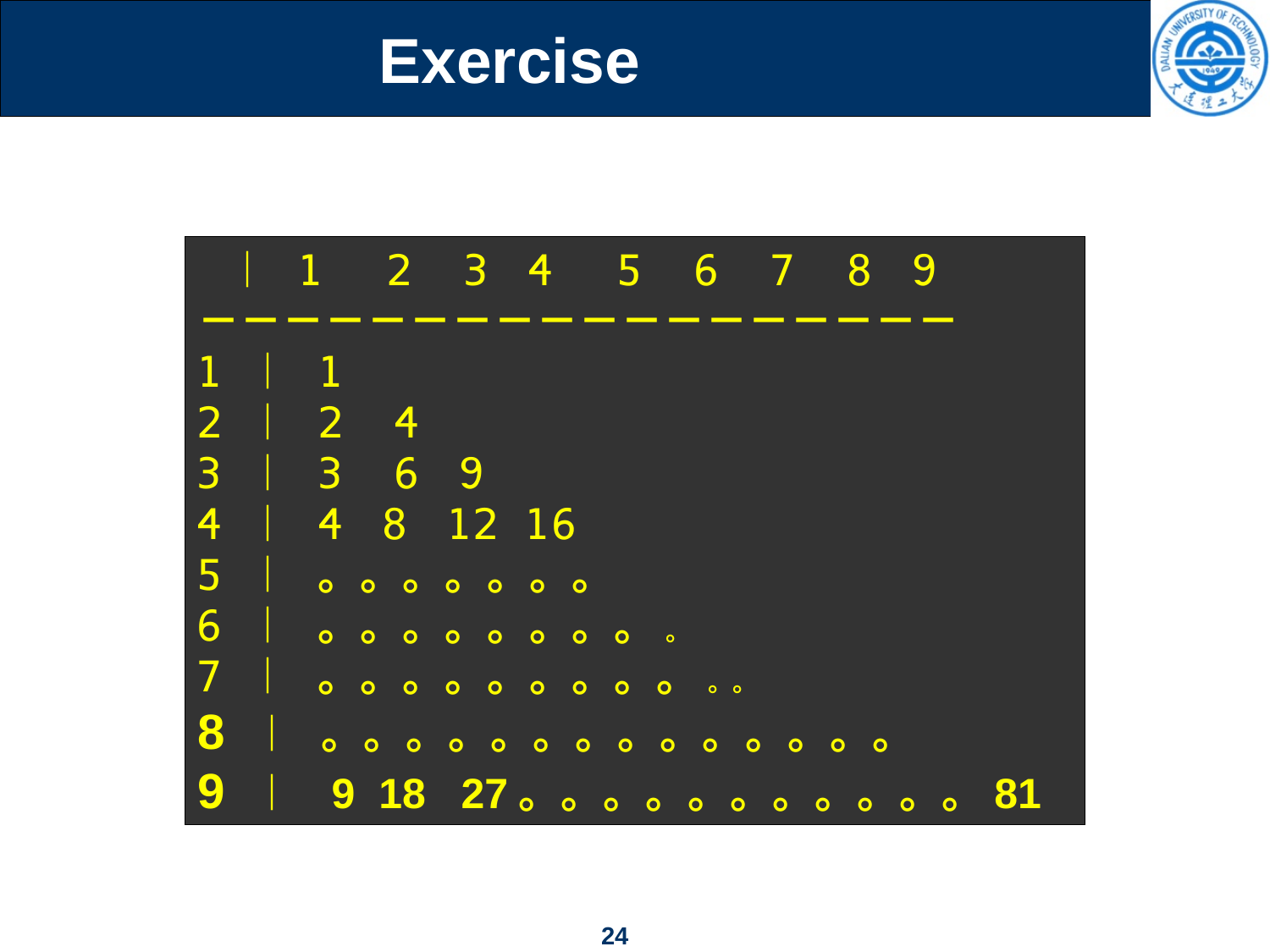

Exercise
  ︱  1     2    3   4     5    6    7    8   9
－－－－－－－－－－－－－－－－－－
1 ︱  1
2 ︱  2    4
3 ︱  3    6   9
4 ︱  4   8   12  16
5 ︱   。。。。。。。
6 ︱   。。。。。。。。 。
7 ︱   。。。。。。。。。 。。
8 ︱   。。。。。。。。。。。。。。
9 ︱   9  18   27。。。。。。。。。。。81

24